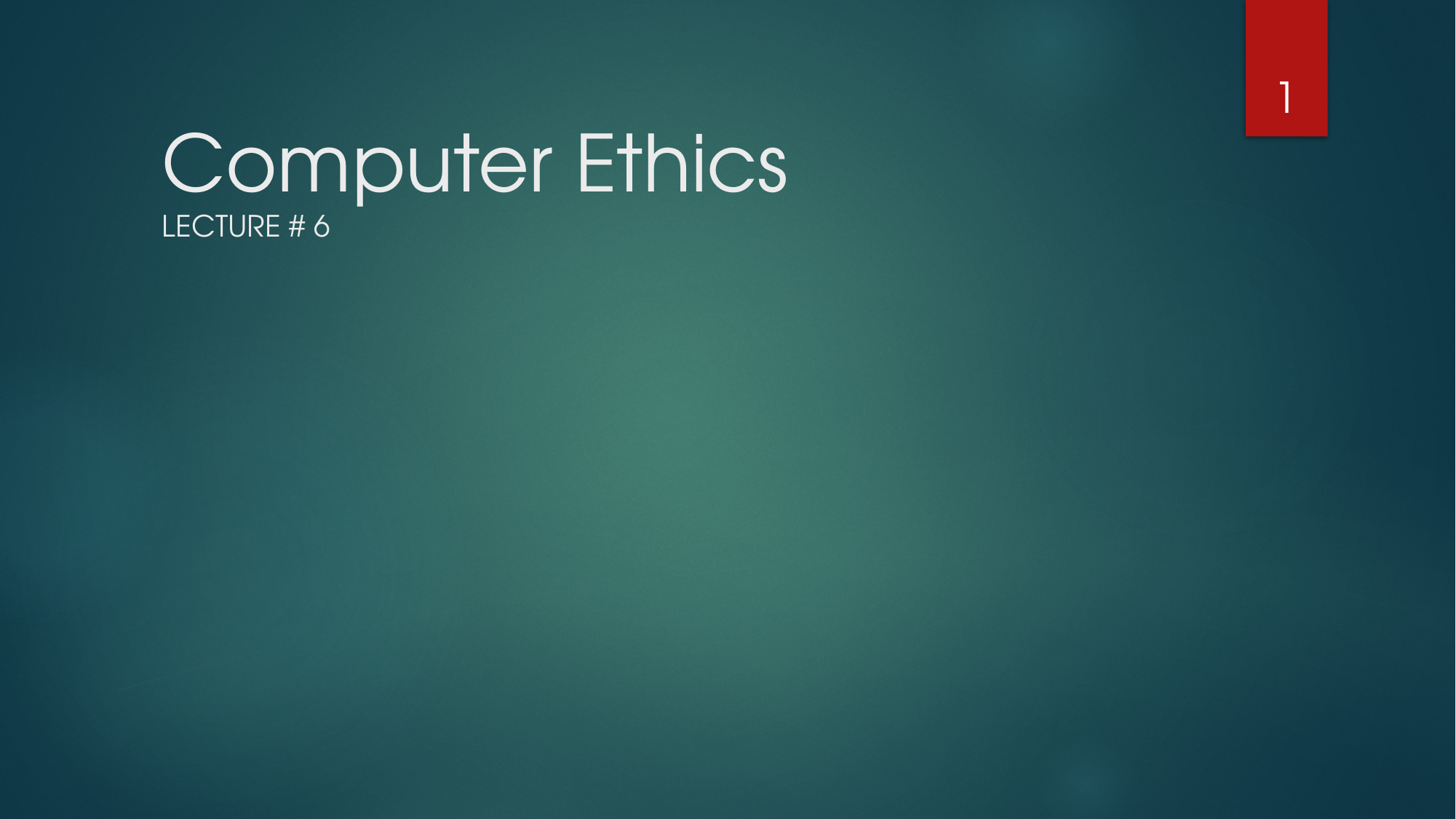

1
# Computer Ethics LECTURE # 6